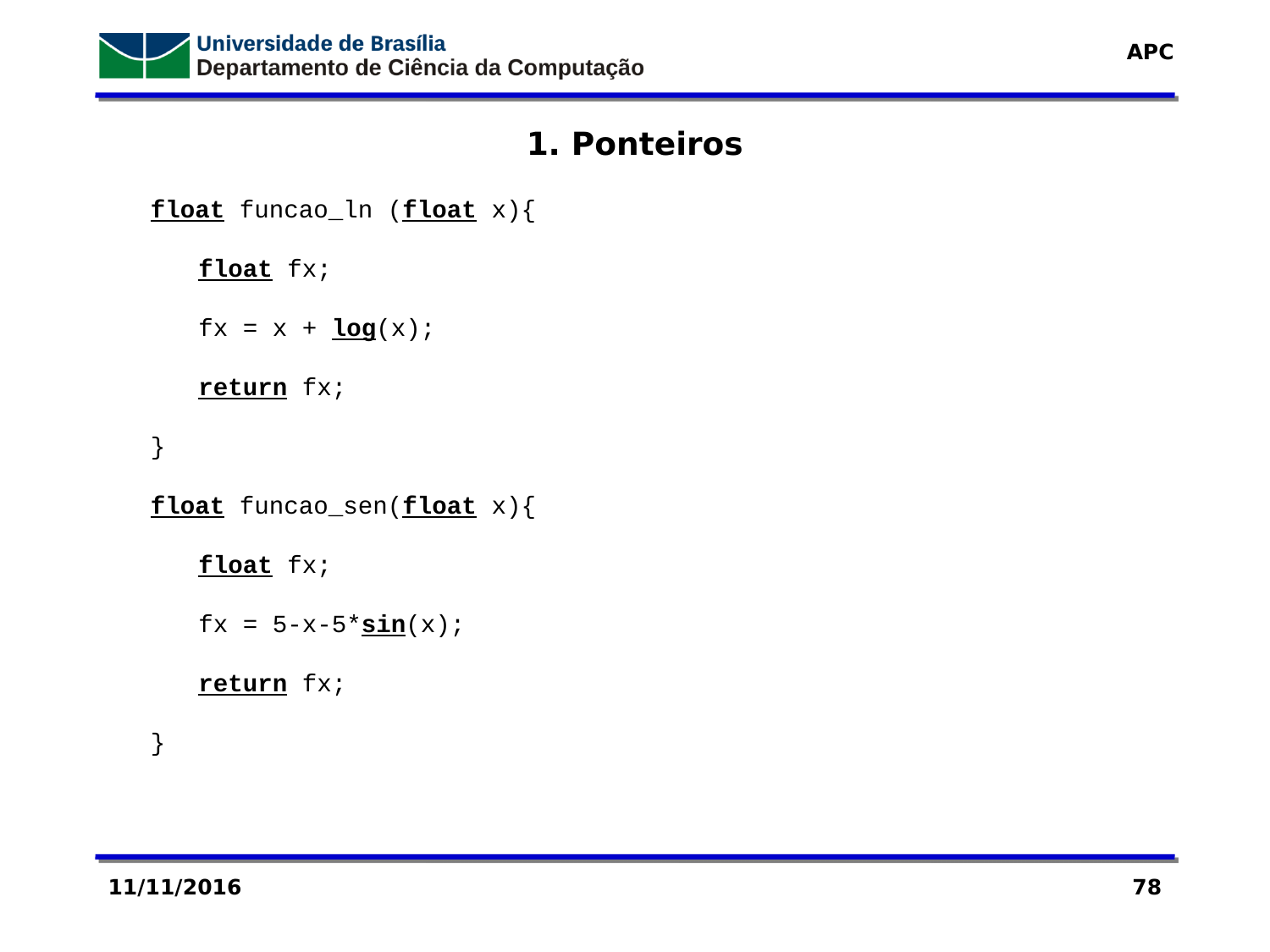

1. Ponteiros
float funcao_ln (float x){

	float fx;

	fx = x + log(x);

	return fx;

}

float funcao_sen(float x){

	float fx;

	fx = 5-x-5*sin(x);

	return fx;

}
11/11/2016
78